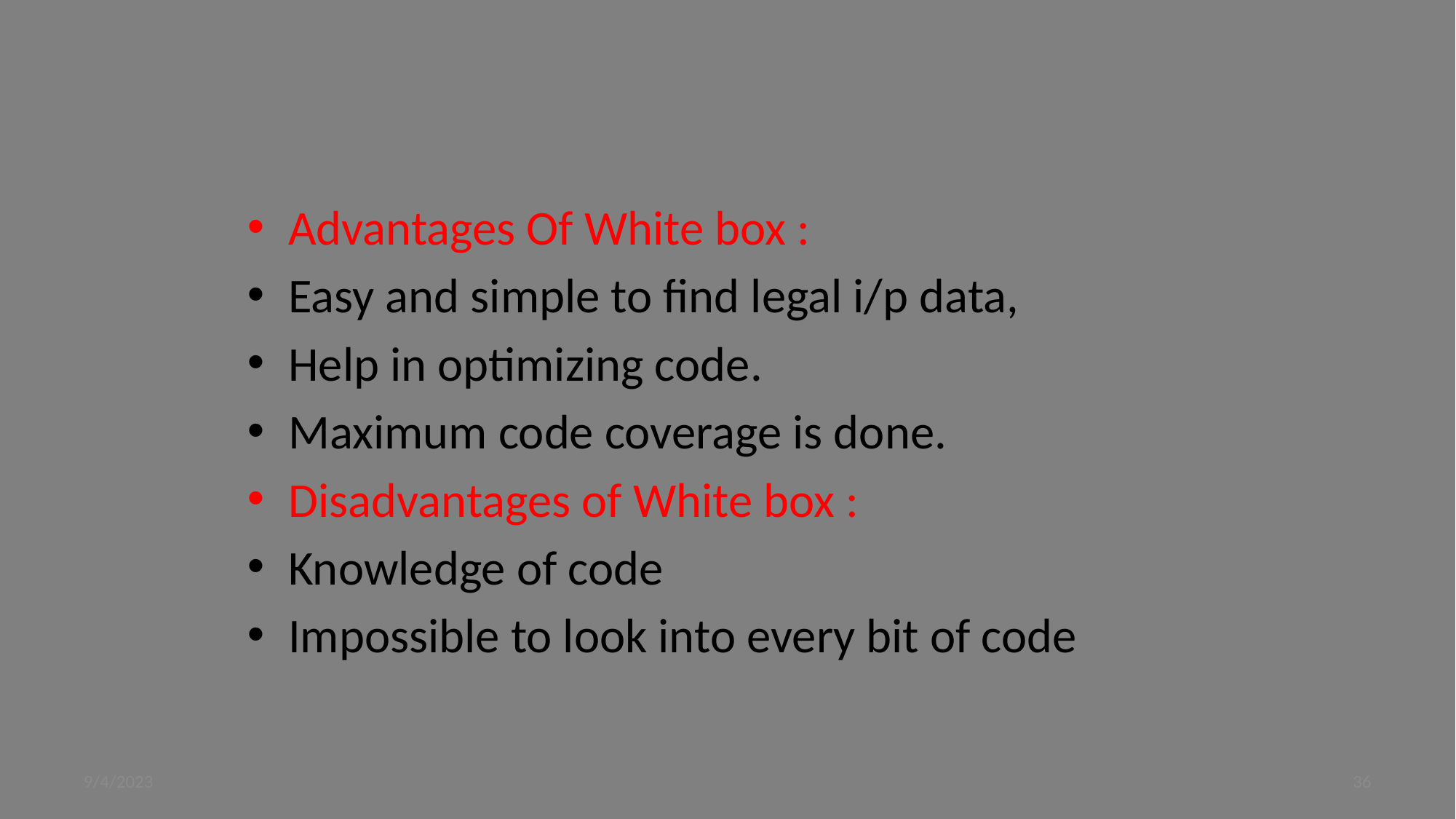

#
Advantages Of White box :
Easy and simple to find legal i/p data,
Help in optimizing code.
Maximum code coverage is done.
Disadvantages of White box :
Knowledge of code
Impossible to look into every bit of code

9/4/2023

36